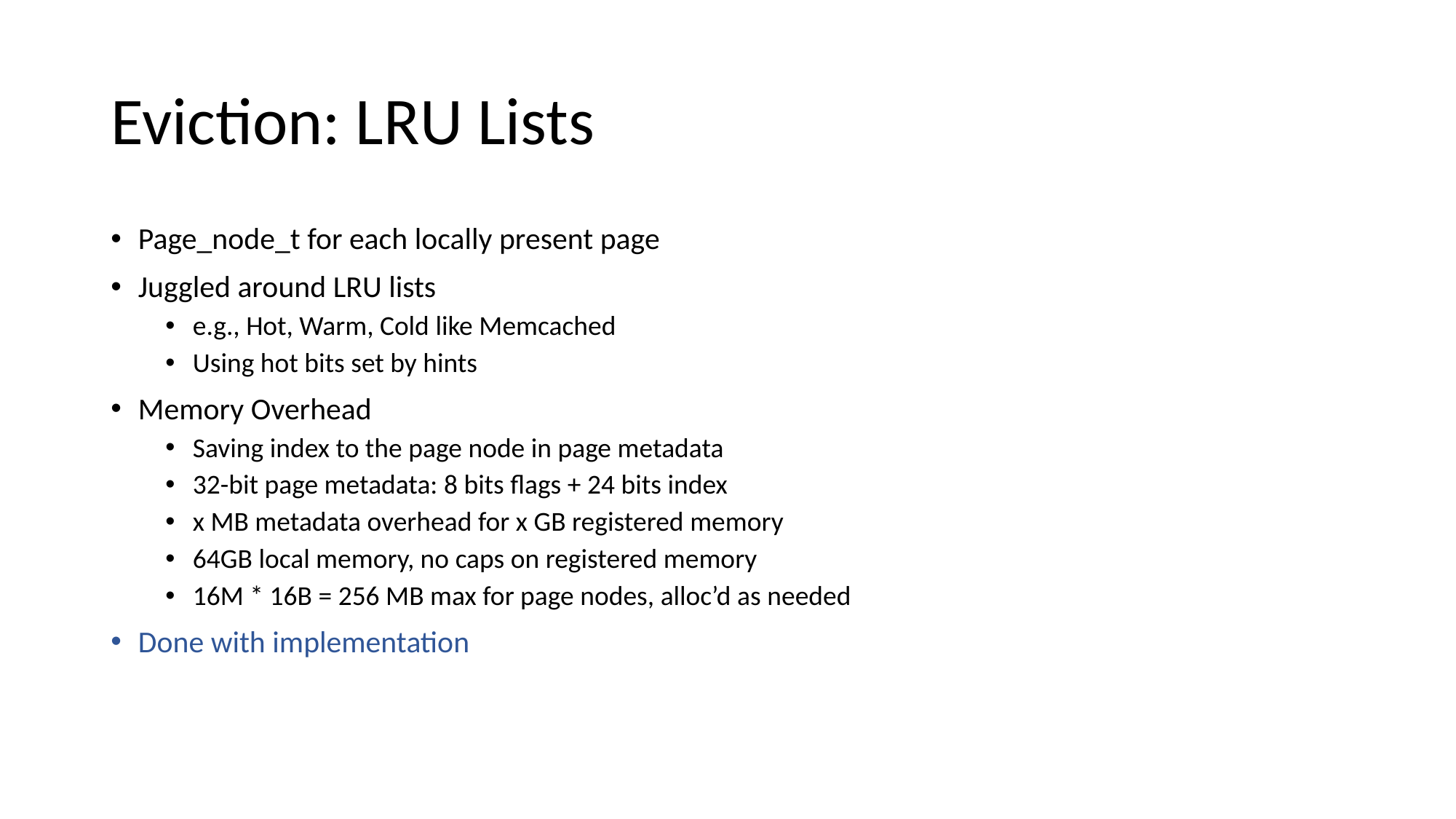

# Eviction: LRU Lists
Page_node_t for each locally present page
Juggled around LRU lists
e.g., Hot, Warm, Cold like Memcached
Using hot bits set by hints
Memory Overhead
Saving index to the page node in page metadata
32-bit page metadata: 8 bits flags + 24 bits index
x MB metadata overhead for x GB registered memory
64GB local memory, no caps on registered memory
16M * 16B = 256 MB max for page nodes, alloc’d as needed
Done with implementation